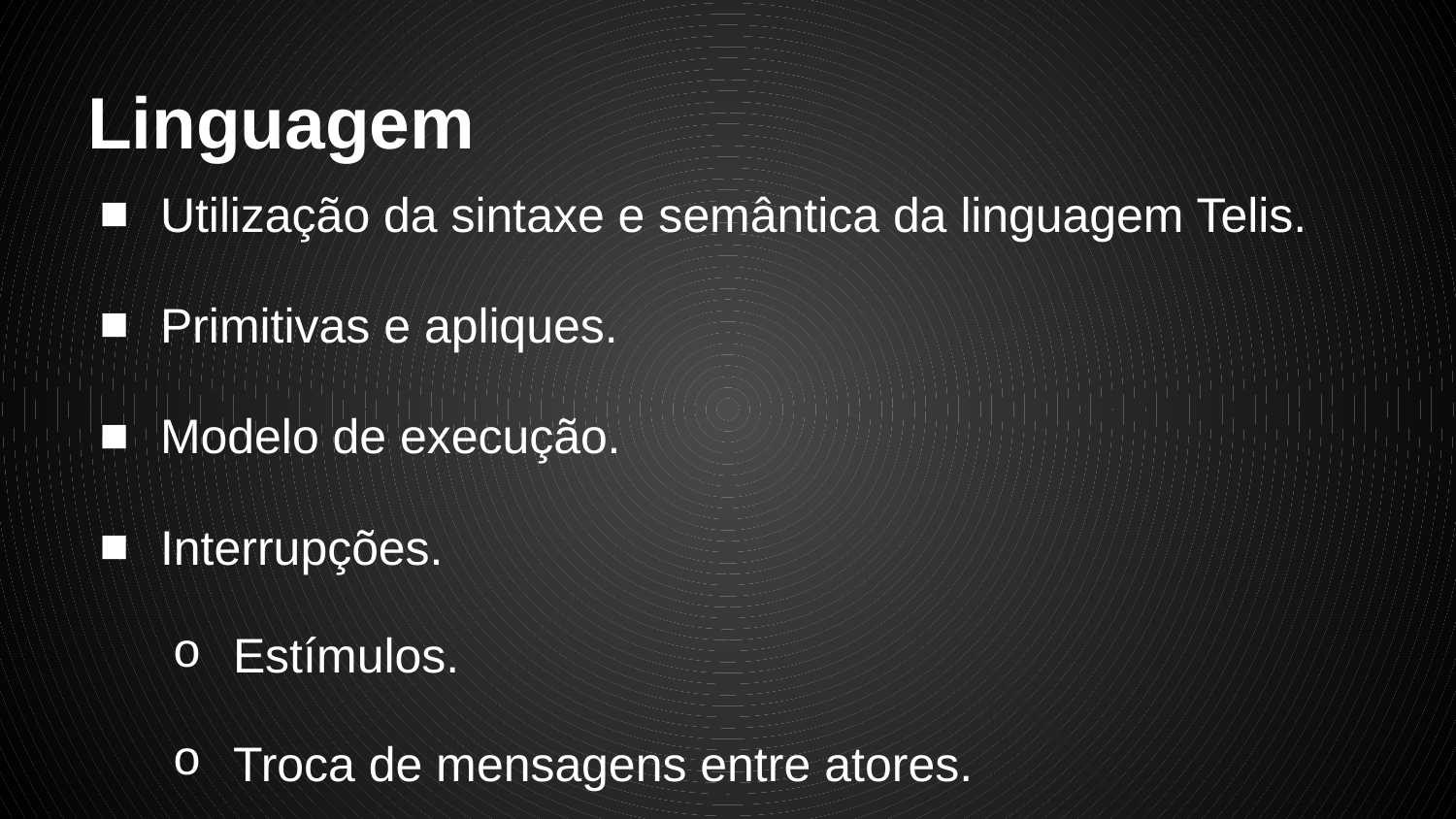

# Linguagem
Utilização da sintaxe e semântica da linguagem Telis.
Primitivas e apliques.
Modelo de execução.
Interrupções.
Estímulos.
Troca de mensagens entre atores.